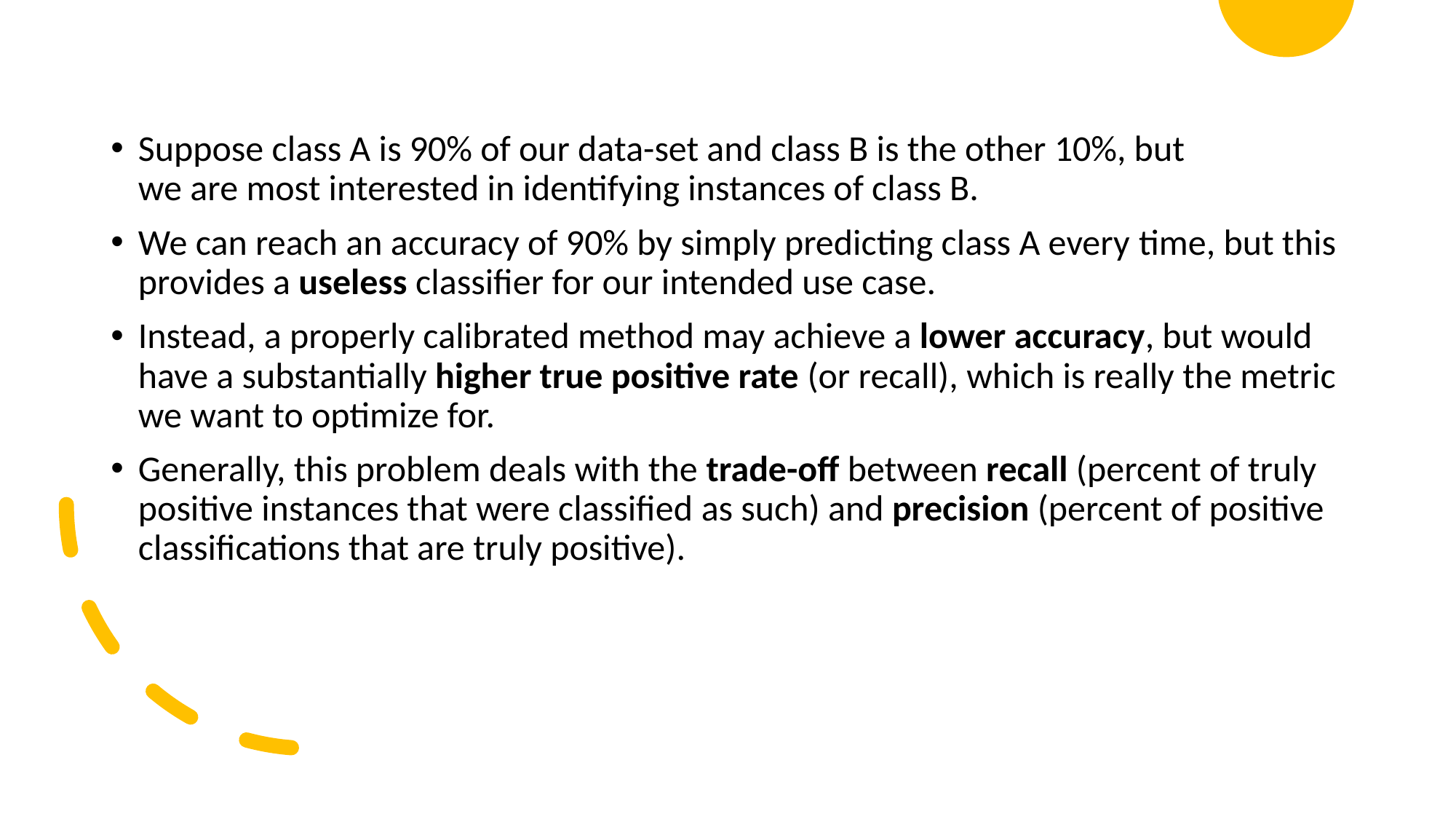

Suppose class A is 90% of our data-set and class B is the other 10%, but we are most interested in identifying instances of class B.
We can reach an accuracy of 90% by simply predicting class A every time, but this provides a useless classifier for our intended use case.
Instead, a properly calibrated method may achieve a lower accuracy, but would have a substantially higher true positive rate (or recall), which is really the metric we want to optimize for.
Generally, this problem deals with the trade-off between recall (percent of truly positive instances that were classified as such) and precision (percent of positive classifications that are truly positive).